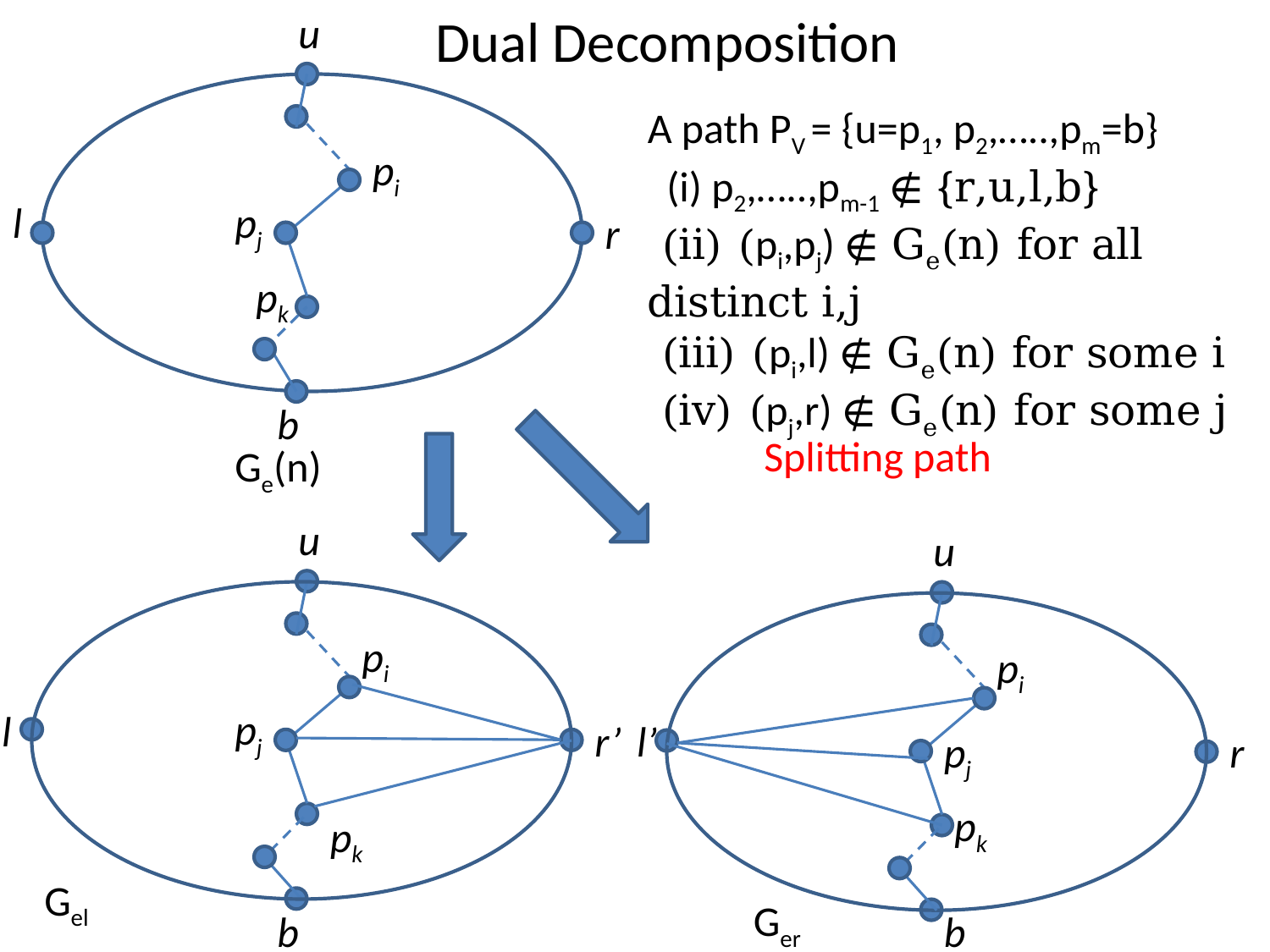

u
Dual Decomposition

A path PV = {u=p1, p2,…..,pm=b}
  (i) p2,…..,pm-1 ∉ {r,u,l,b}
 (ii) (pi,pj) ∉ Ge(n) for all distinct i,j
 (iii) (pi,l) ∉ Ge(n) for some i
 (iv) (pj,r) ∉ Ge(n) for some j

pi

l
pj
r

pk

b

u

pi

l’
r
pj

pk

Ger

b
Splitting path

u

pi

pj
l
r’

pk

Gel

b
Ge(n)